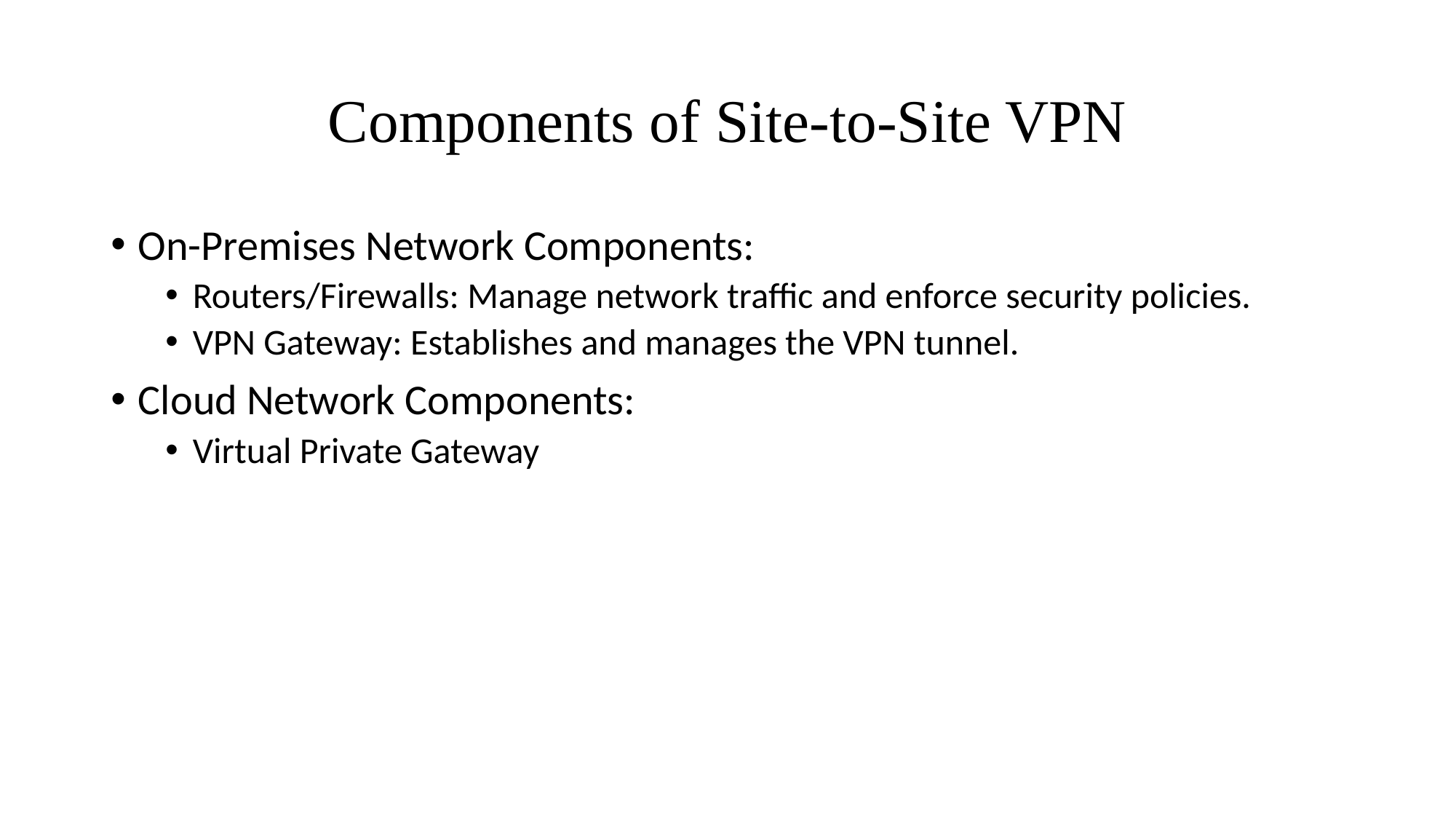

# Components of Site-to-Site VPN
On-Premises Network Components:
Routers/Firewalls: Manage network traffic and enforce security policies.
VPN Gateway: Establishes and manages the VPN tunnel.
Cloud Network Components:
Virtual Private Gateway